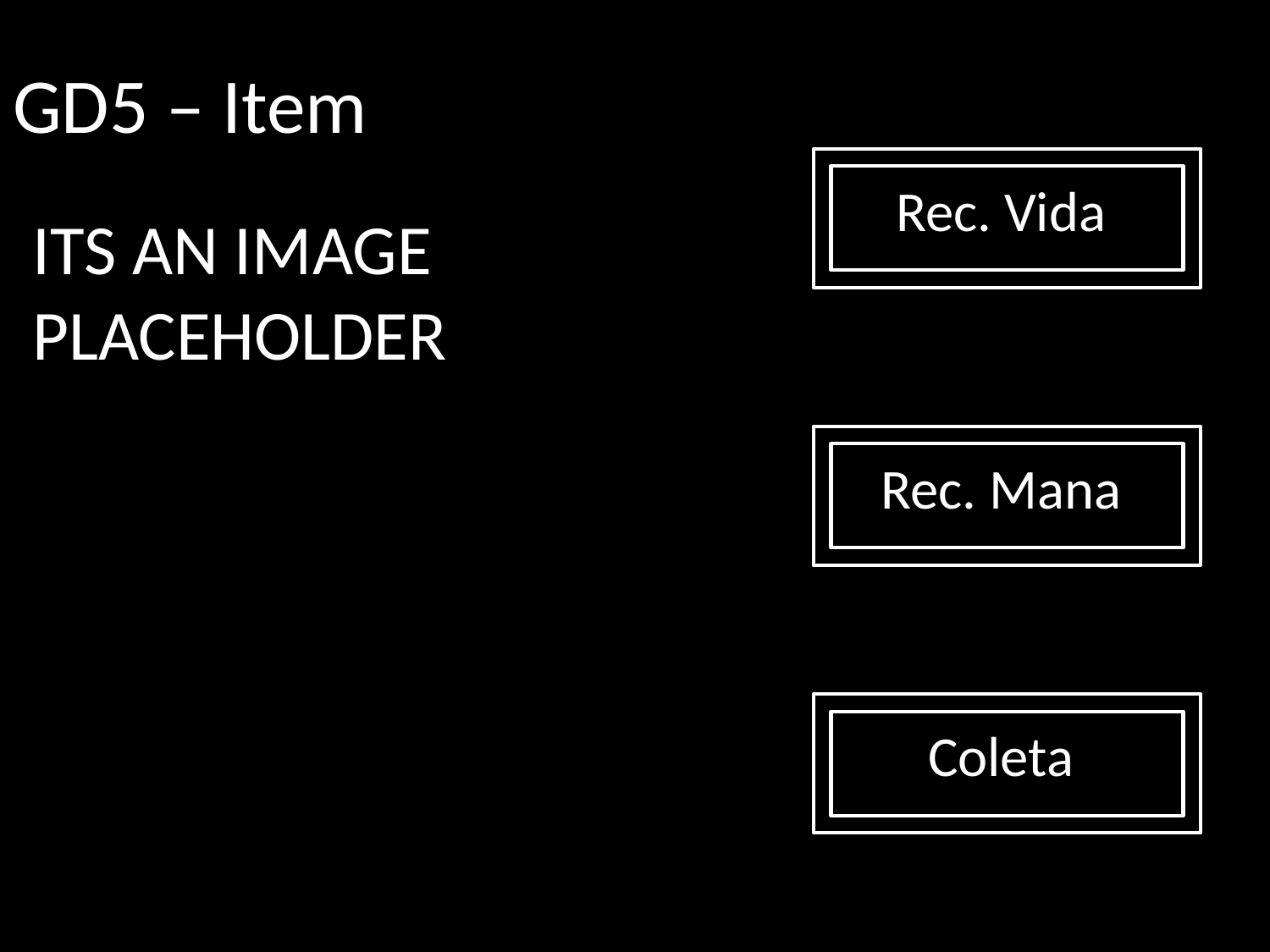

# GD5 – Item

Rec. Vida
ITS AN IMAGE PLACEHOLDER

Rec. Mana

Coleta